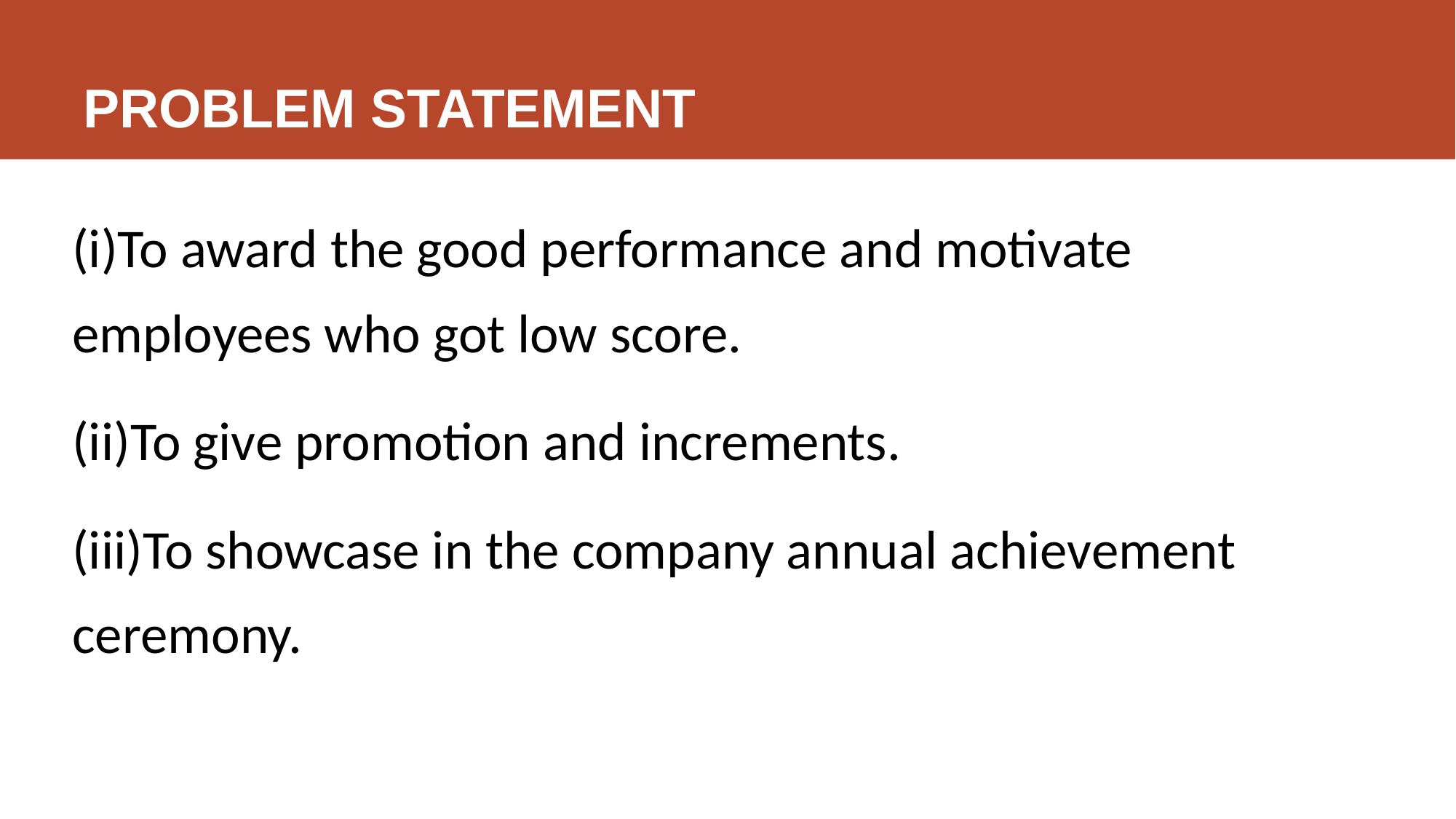

# PROBLEM STATEMENT
(i)To award the good performance and motivate employees who got low score.
(ii)To give promotion and increments.
(iii)To showcase in the company annual achievement ceremony.